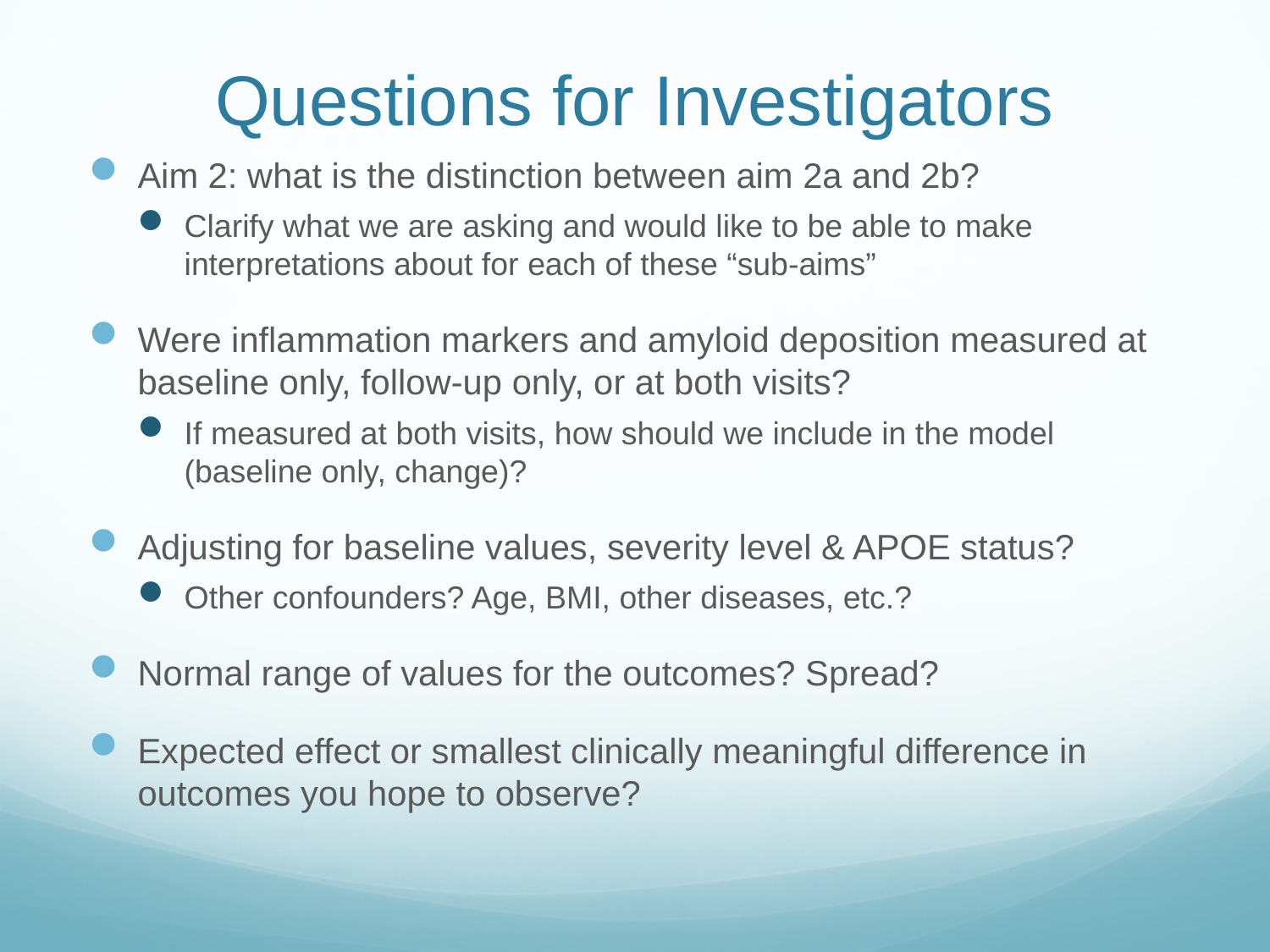

# Questions for Investigators
Aim 2: what is the distinction between aim 2a and 2b?
Clarify what we are asking and would like to be able to make interpretations about for each of these “sub-aims”
Were inflammation markers and amyloid deposition measured at baseline only, follow-up only, or at both visits?
If measured at both visits, how should we include in the model (baseline only, change)?
Adjusting for baseline values, severity level & APOE status?
Other confounders? Age, BMI, other diseases, etc.?
Normal range of values for the outcomes? Spread?
Expected effect or smallest clinically meaningful difference in outcomes you hope to observe?